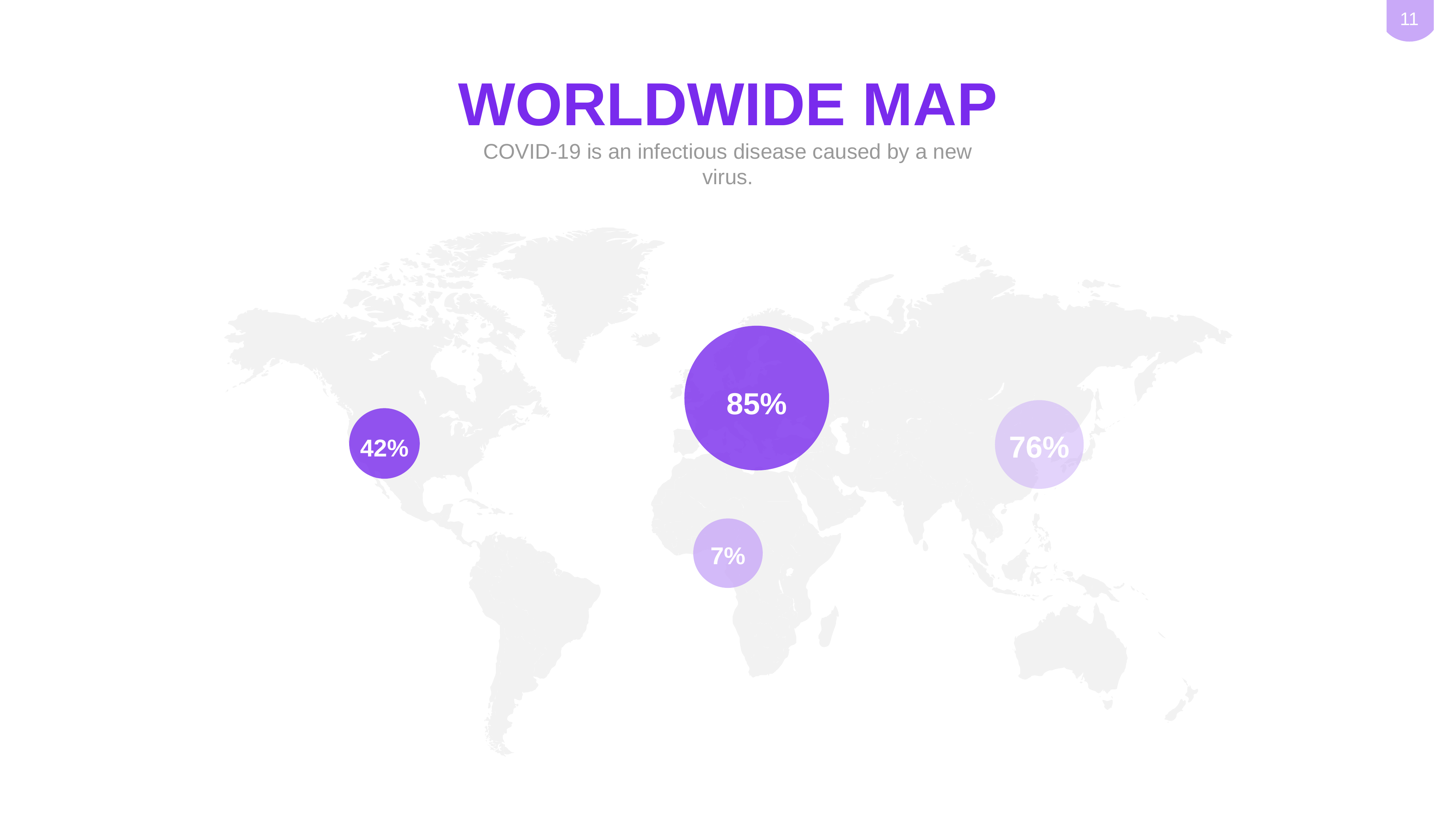

WORLDWIDE MAP
COVID-19 is an infectious disease caused by a new virus.

85%

76%
42%

7%